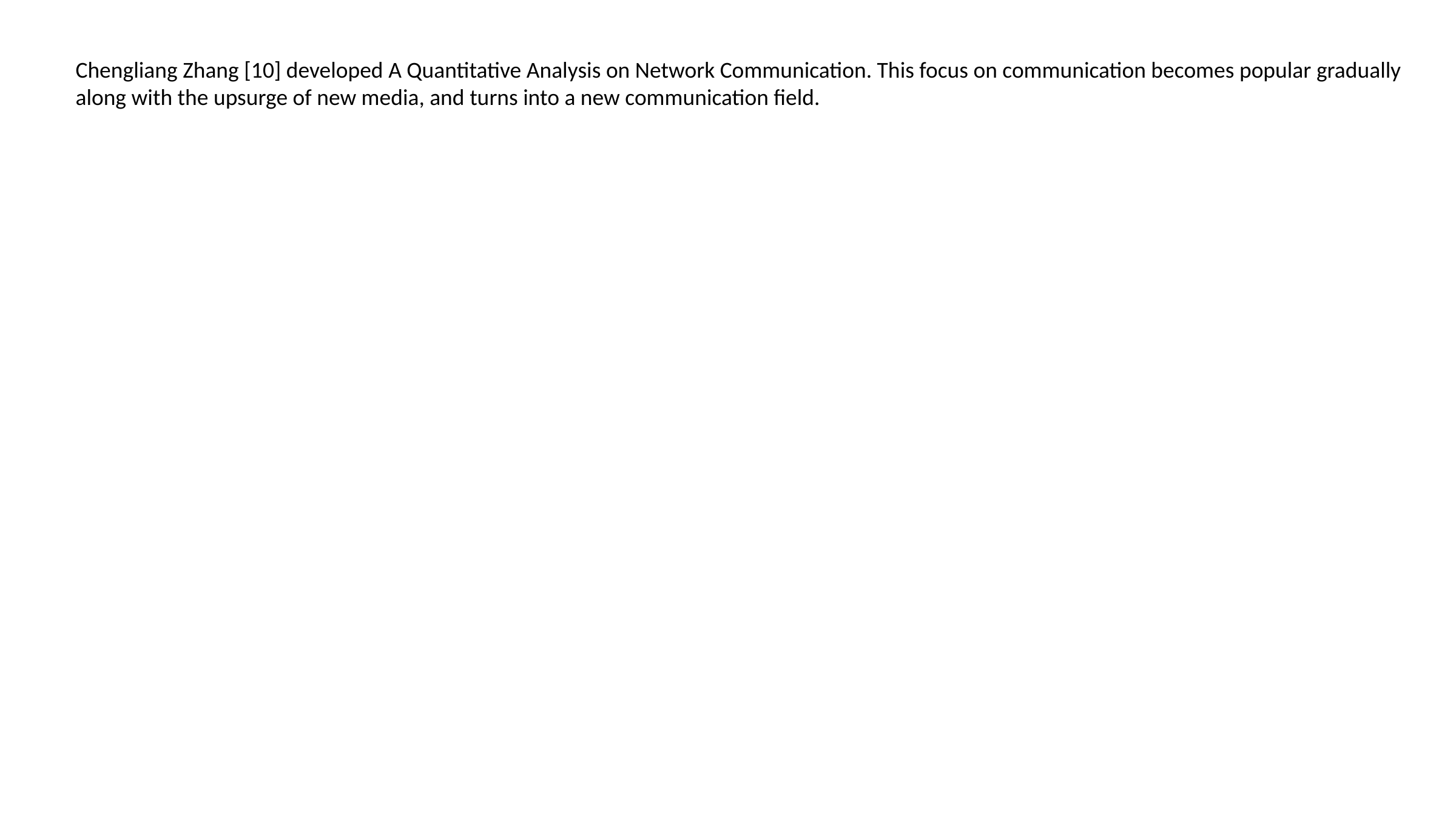

Chengliang Zhang [10] developed A Quantitative Analysis on Network Communication. This focus on communication becomes popular gradually along with the upsurge of new media, and turns into a new communication field.